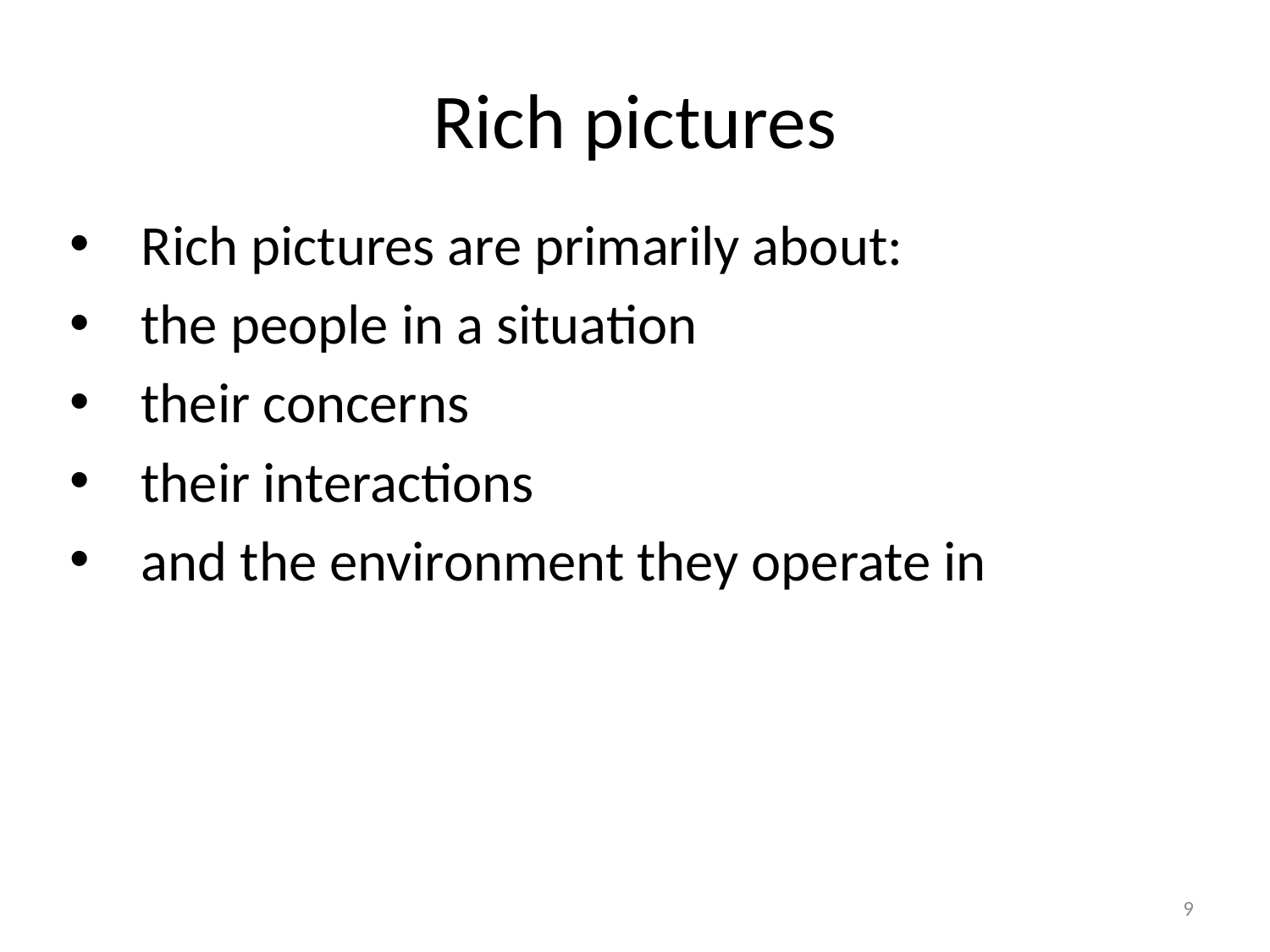

# Rich pictures
Rich pictures are primarily about:
the people in a situation
their concerns
their interactions
and the environment they operate in
9